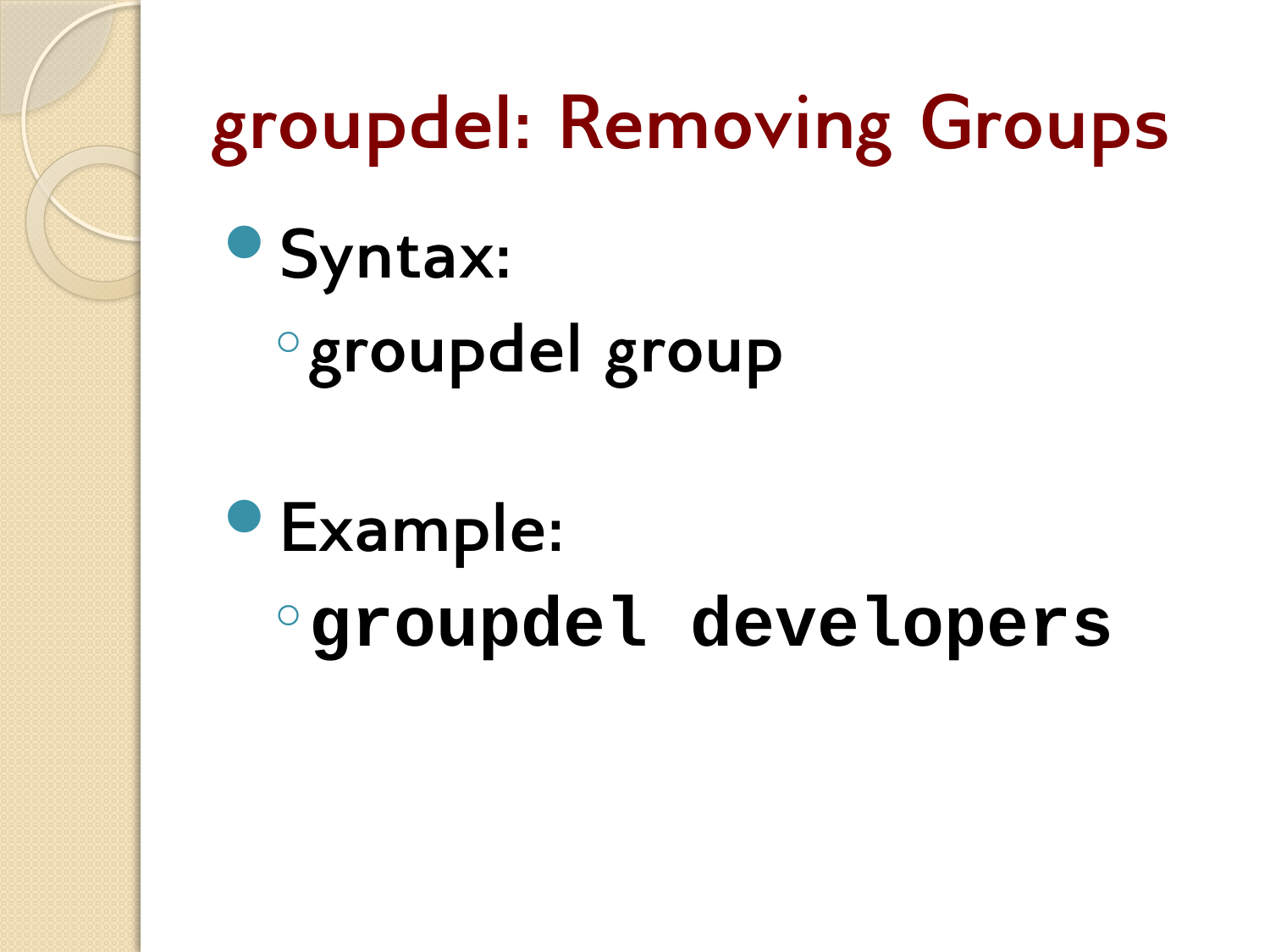

# groupdel: Removing Groups
Syntax:
groupdel group
Example:
groupdel developers